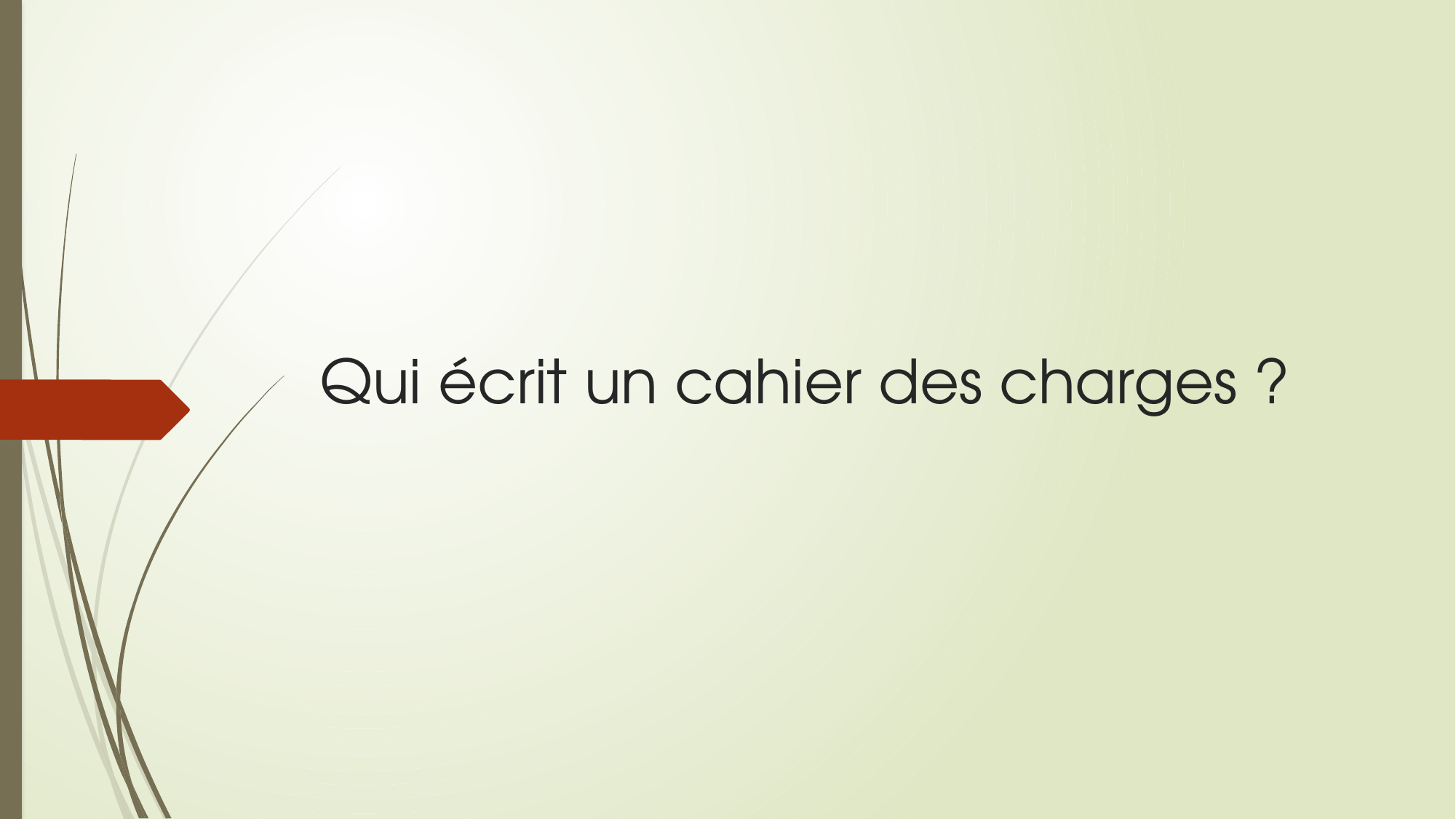

# Qui écrit un cahier des charges ?